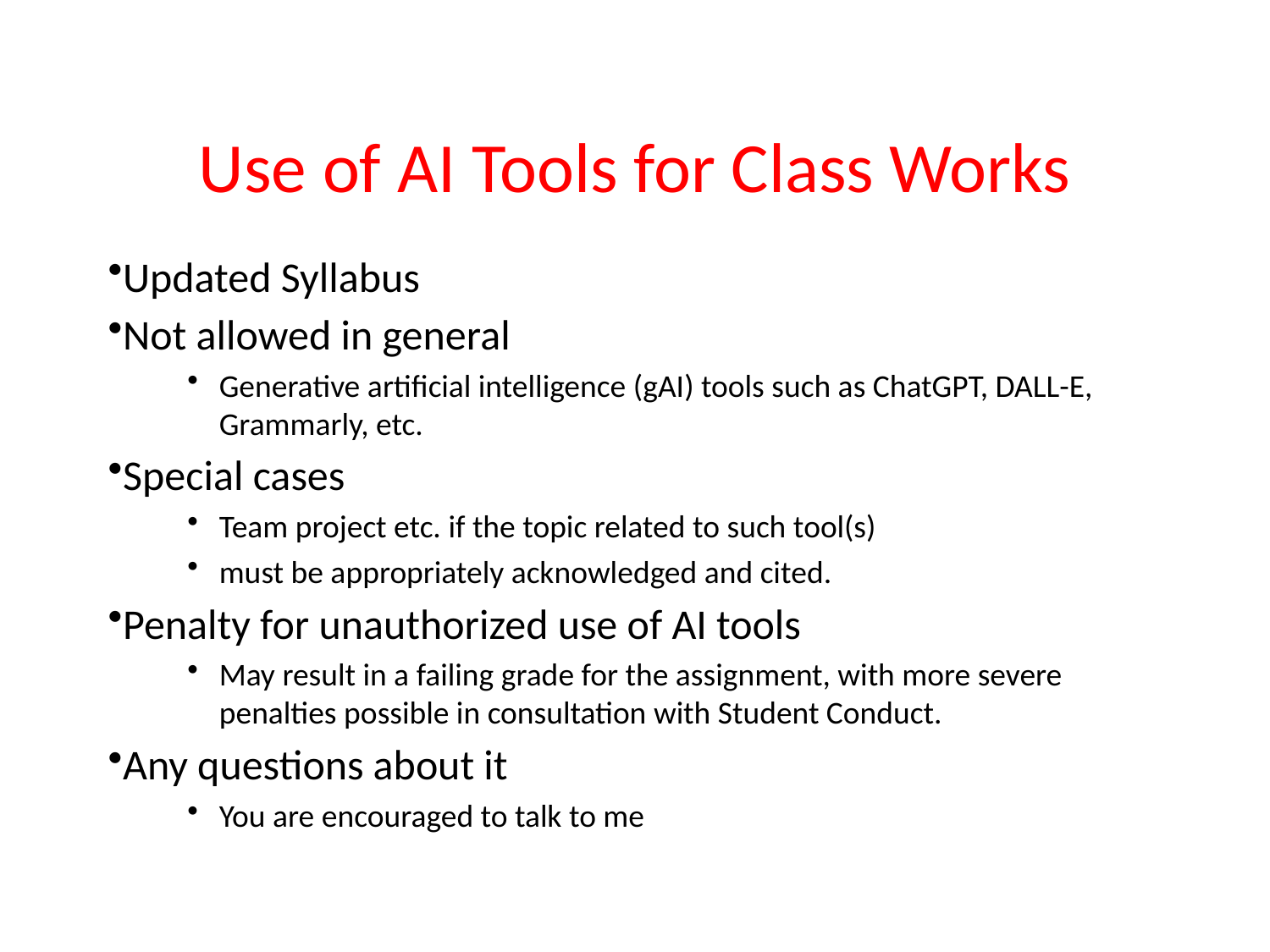

# Use of AI Tools for Class Works
Updated Syllabus
Not allowed in general
Generative artificial intelligence (gAI) tools such as ChatGPT, DALL-E, Grammarly, etc.
Special cases
Team project etc. if the topic related to such tool(s)
must be appropriately acknowledged and cited.
Penalty for unauthorized use of AI tools
May result in a failing grade for the assignment, with more severe penalties possible in consultation with Student Conduct.
Any questions about it
You are encouraged to talk to me